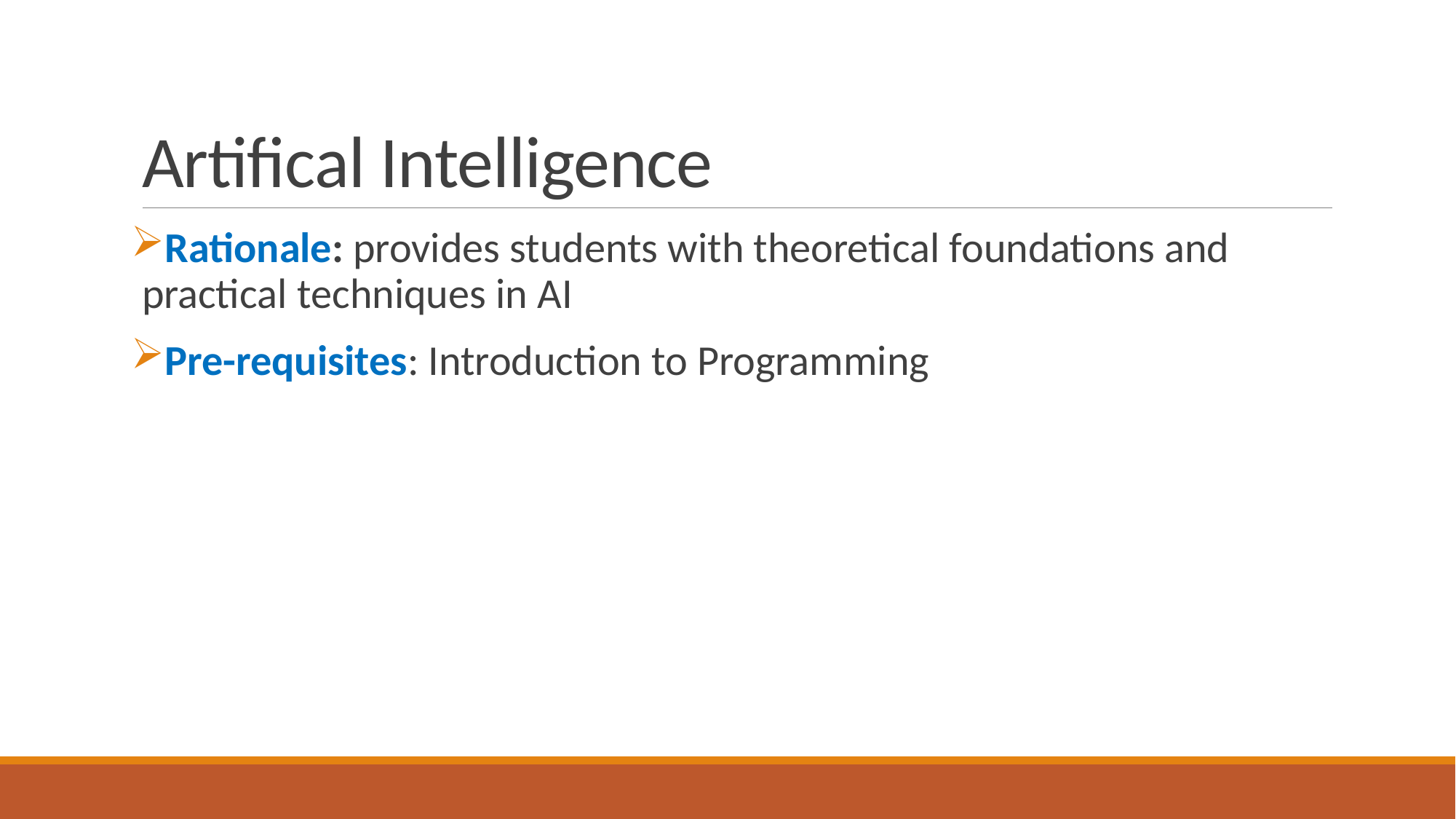

# Artifical Intelligence
Rationale: provides students with theoretical foundations and practical techniques in AI
Pre-requisites: Introduction to Programming